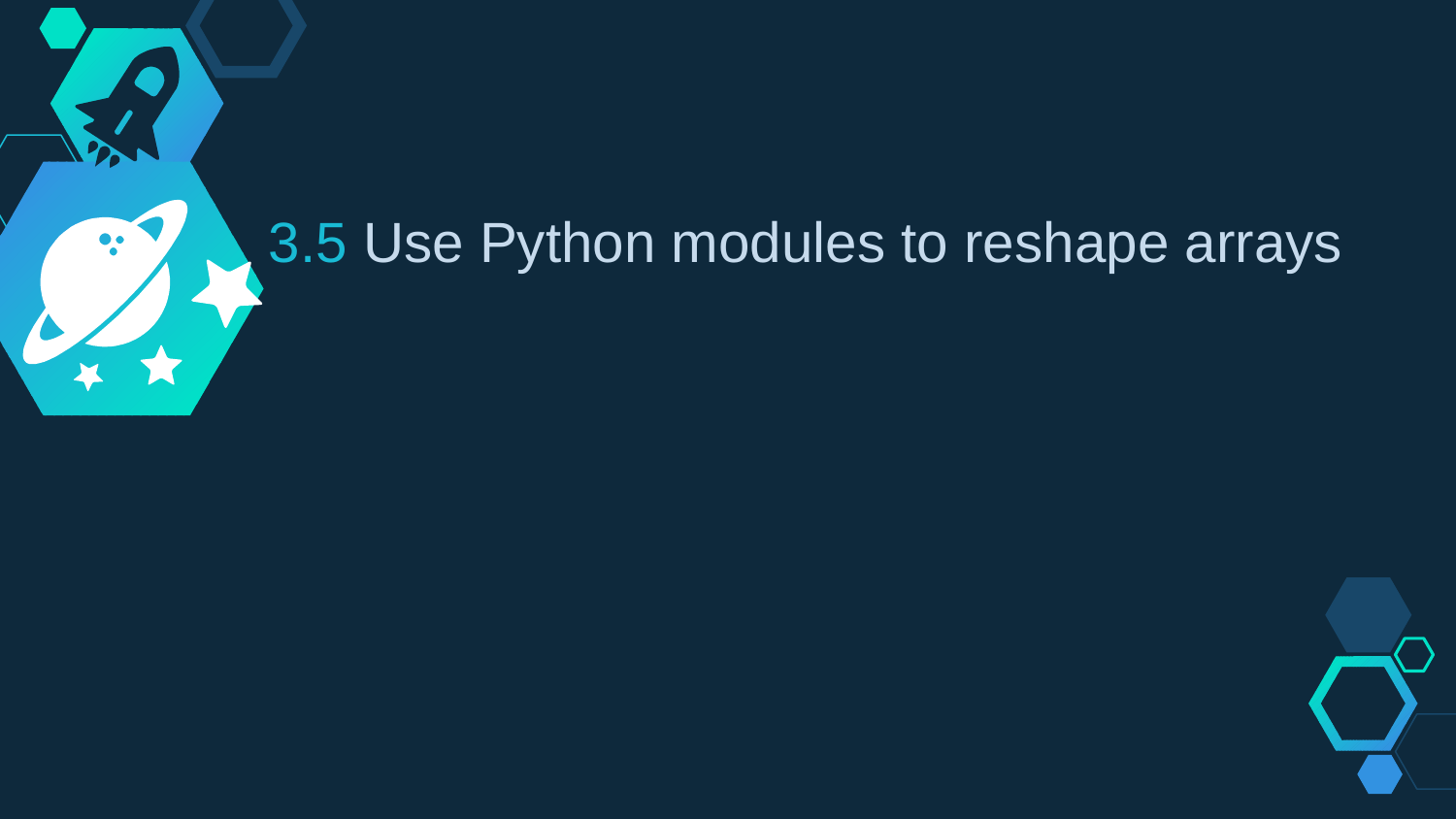

3.5 Use Python modules to reshape arrays